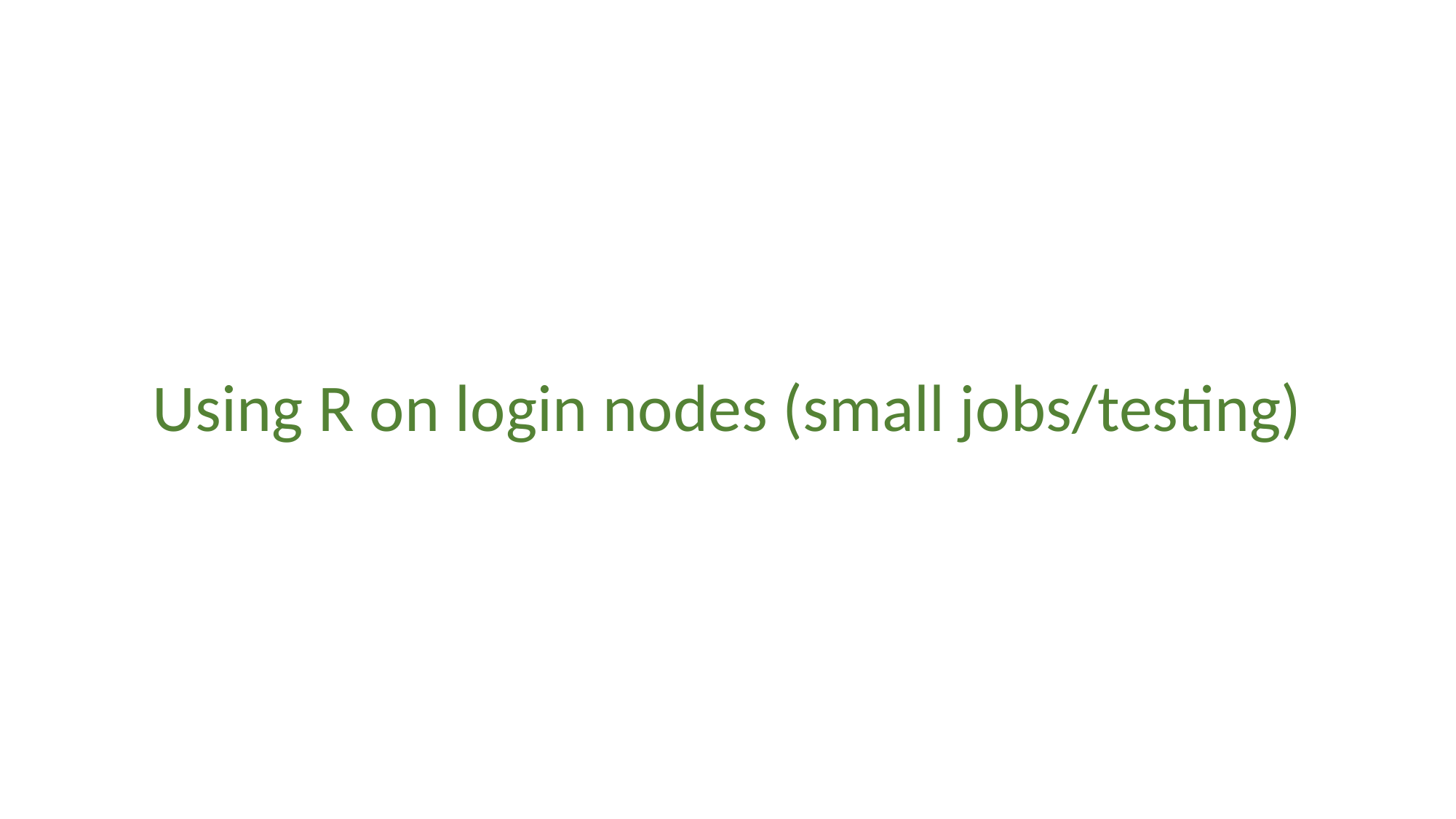

# Using R on login nodes (small jobs/testing)